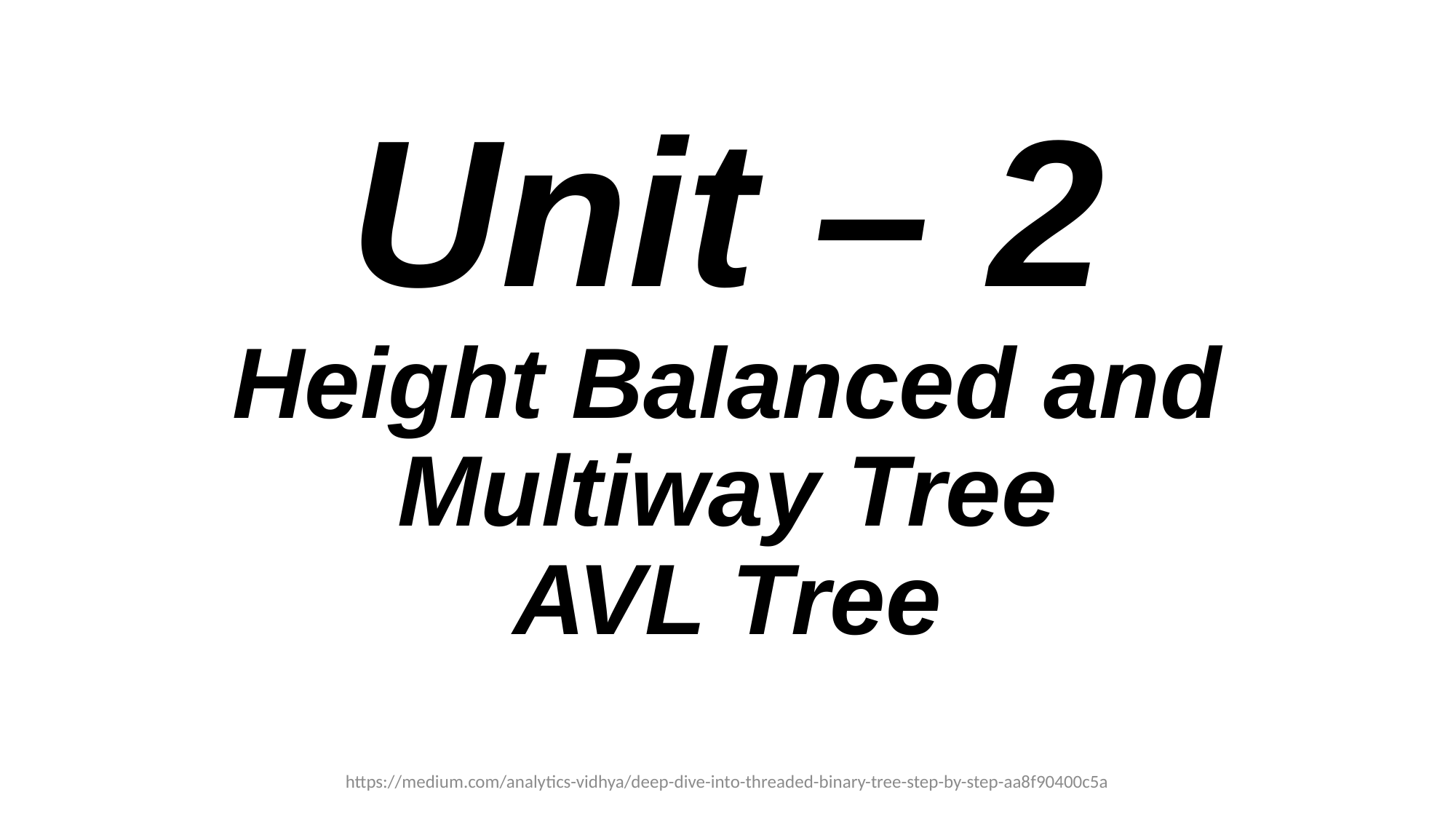

# Unit – 2 Height Balanced and Multiway Tree AVL Tree
https://medium.com/analytics-vidhya/deep-dive-into-threaded-binary-tree-step-by-step-aa8f90400c5a